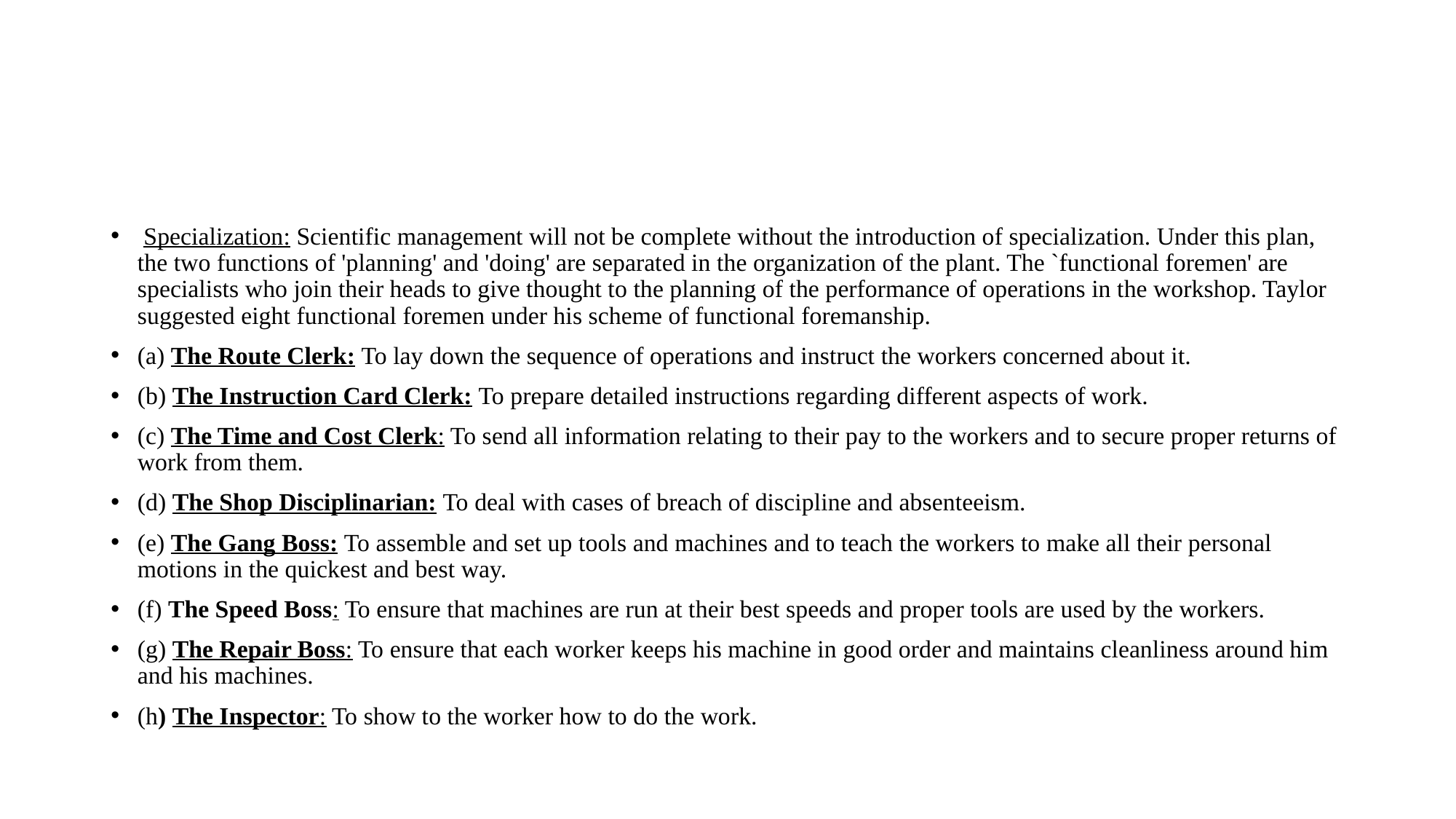

#
 Specialization: Scientific management will not be complete without the introduction of specialization. Under this plan, the two functions of 'planning' and 'doing' are separated in the organization of the plant. The `functional foremen' are specialists who join their heads to give thought to the planning of the performance of operations in the workshop. Taylor suggested eight functional foremen under his scheme of functional foremanship.
(a) The Route Clerk: To lay down the sequence of operations and instruct the workers concerned about it.
(b) The Instruction Card Clerk: To prepare detailed instructions regarding different aspects of work.
(c) The Time and Cost Clerk: To send all information relating to their pay to the workers and to secure proper returns of work from them.
(d) The Shop Disciplinarian: To deal with cases of breach of discipline and absenteeism.
(e) The Gang Boss: To assemble and set up tools and machines and to teach the workers to make all their personal motions in the quickest and best way.
(f) The Speed Boss: To ensure that machines are run at their best speeds and proper tools are used by the workers.
(g) The Repair Boss: To ensure that each worker keeps his machine in good order and maintains cleanliness around him and his machines.
(h) The Inspector: To show to the worker how to do the work.